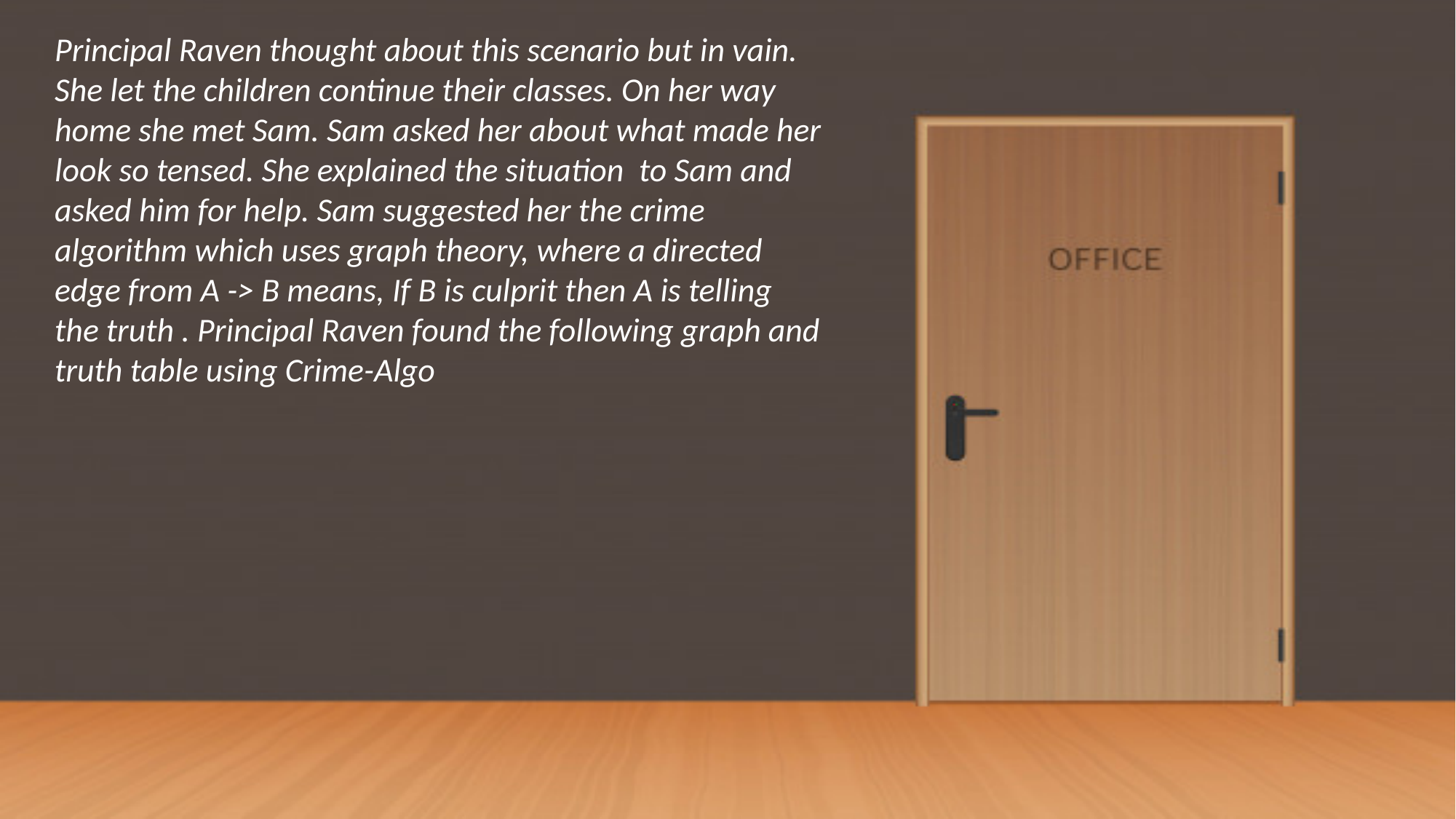

Principal Raven thought about this scenario but in vain. She let the children continue their classes. On her way home she met Sam. Sam asked her about what made her look so tensed. She explained the situation  to Sam and asked him for help. Sam suggested her the crime algorithm which uses graph theory, where a directed edge from A -> B means, If B is culprit then A is telling the truth . Principal Raven found the following graph and truth table using Crime-Algo